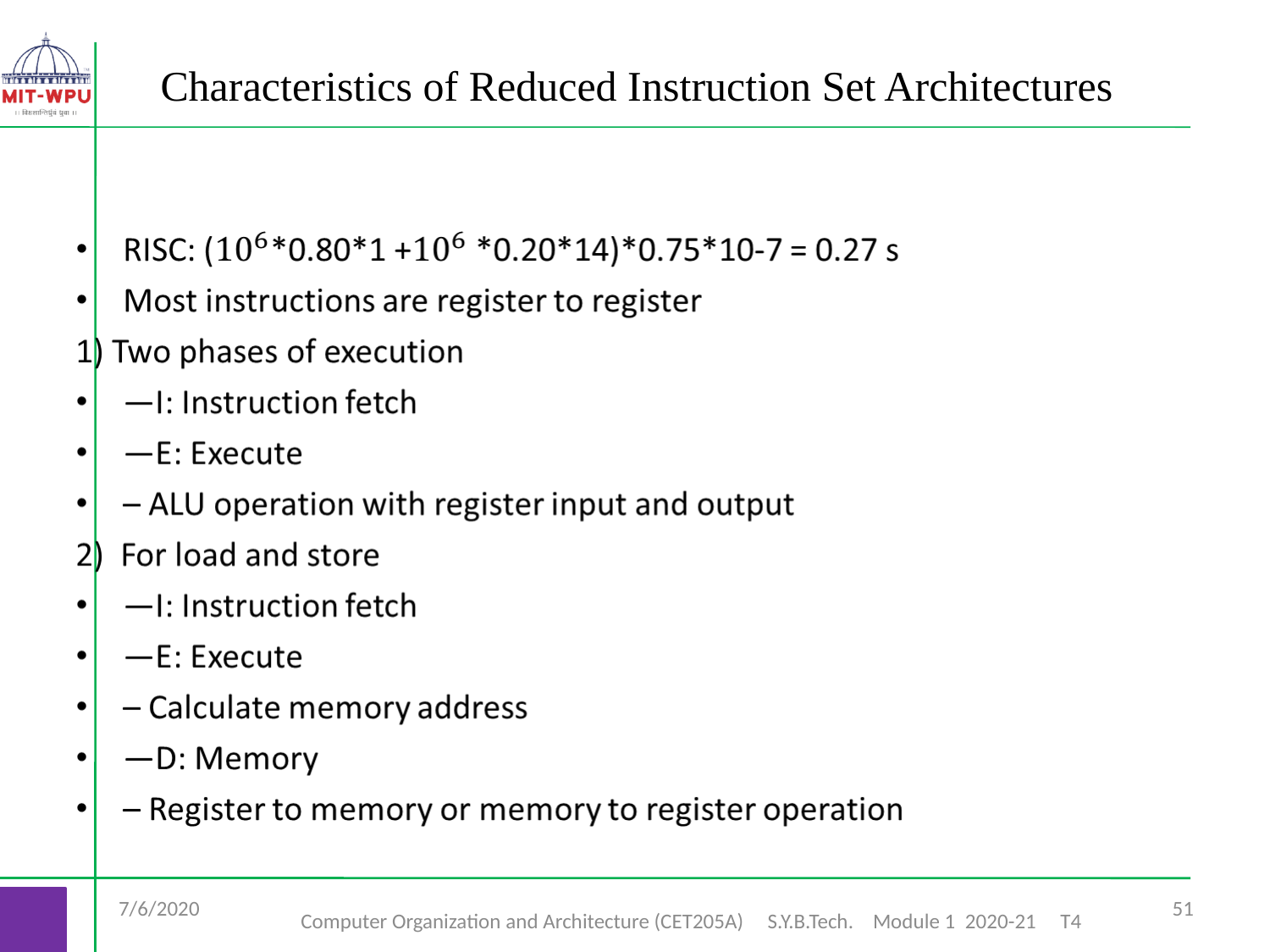

Characteristics of Reduced Instruction Set Architectures

7/6/2020
51

Computer Organization and Architecture (CET205A)     S.Y.B.Tech.    Module 1  2020-21     T4